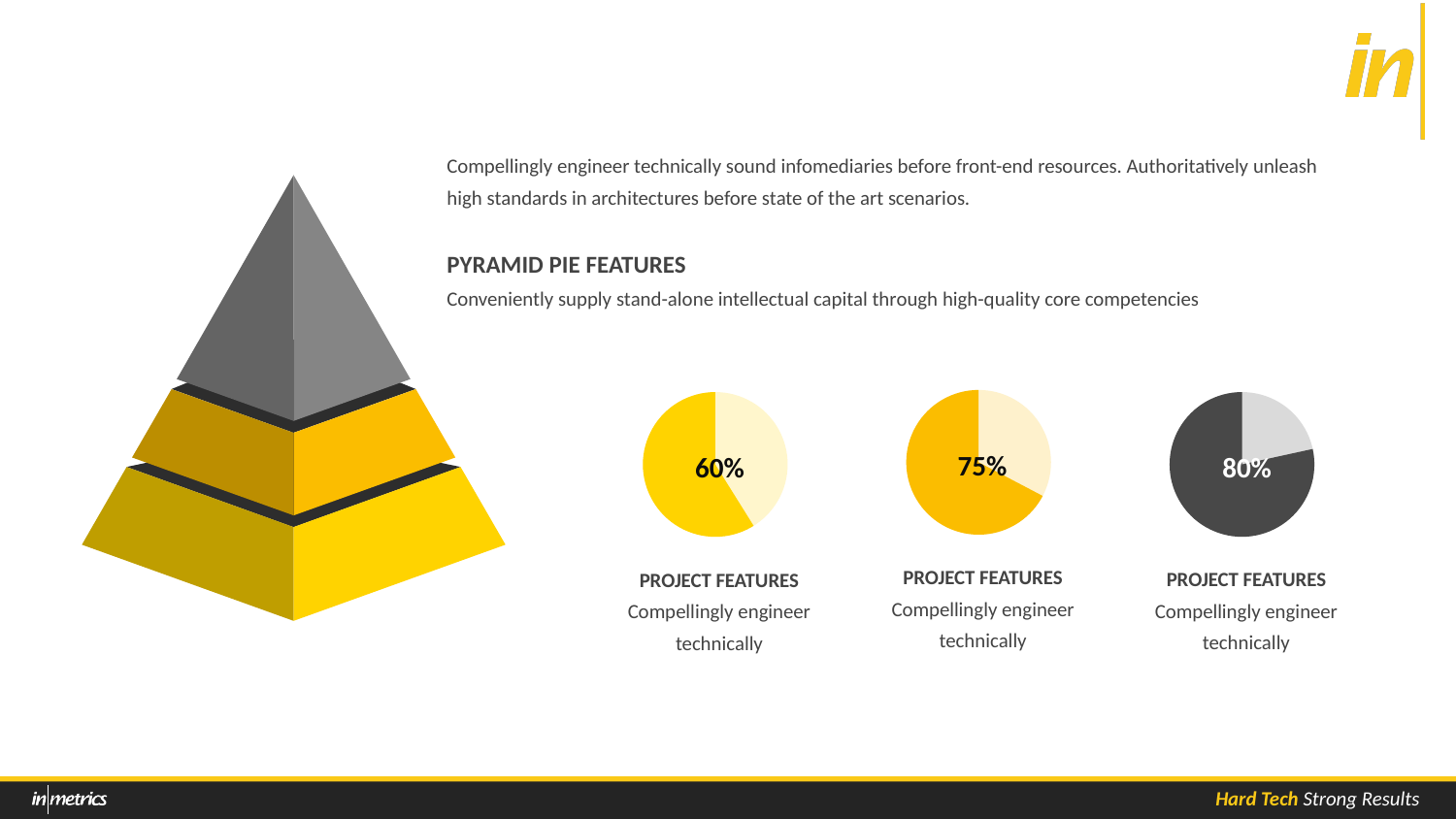

Compellingly engineer technically sound infomediaries before front-end resources. Authoritatively unleash high standards in architectures before state of the art scenarios.

PYRAMID PIE FEATURES
Conveniently supply stand-alone intellectual capital through high-quality core competencies

75%
60%
80%
PROJECT FEATURES
Compellingly engineer technically
PROJECT FEATURES
Compellingly engineer technically
PROJECT FEATURES
Compellingly engineer technically